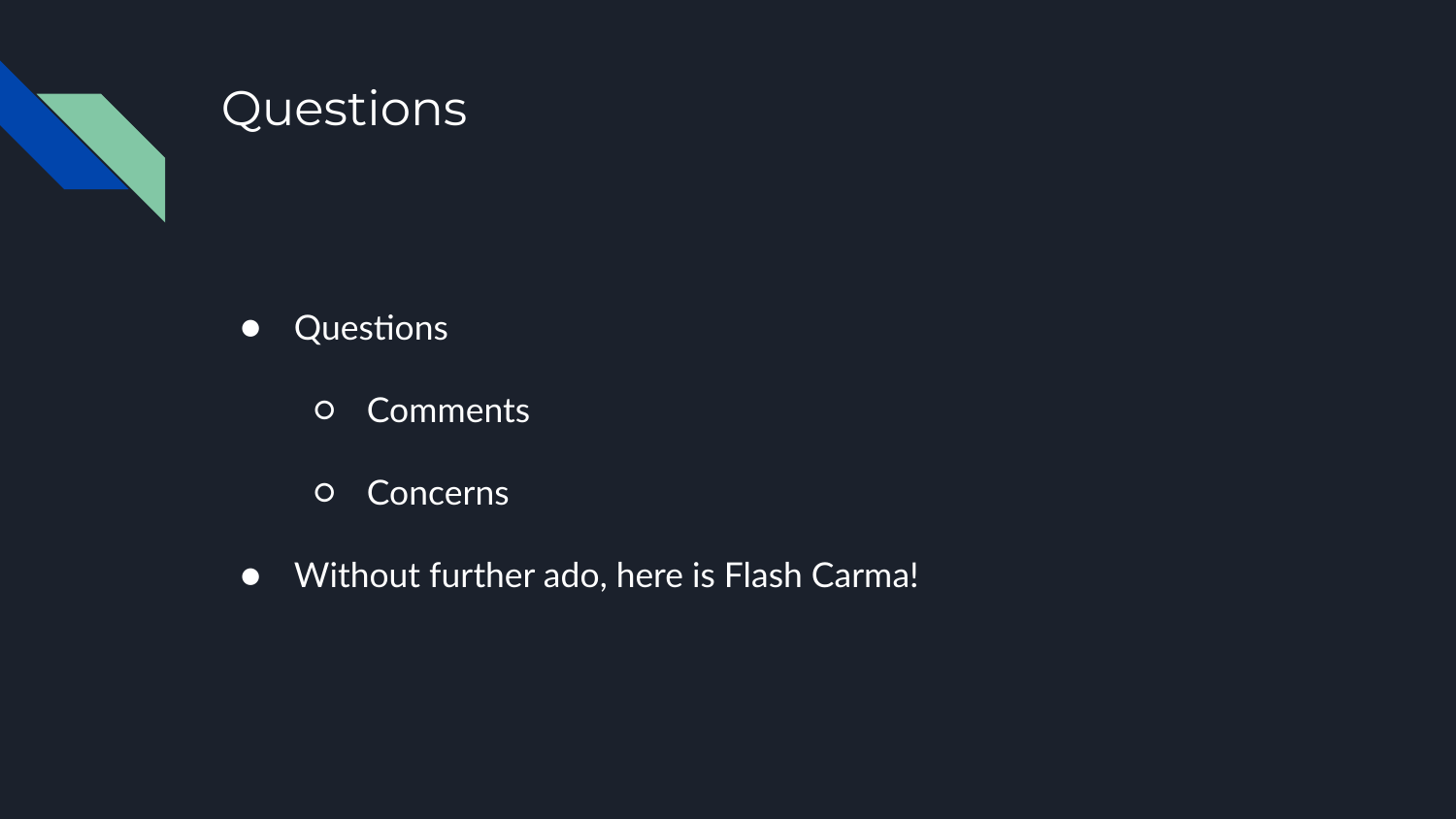

# Questions
Questions
Comments
Concerns
Without further ado, here is Flash Carma!